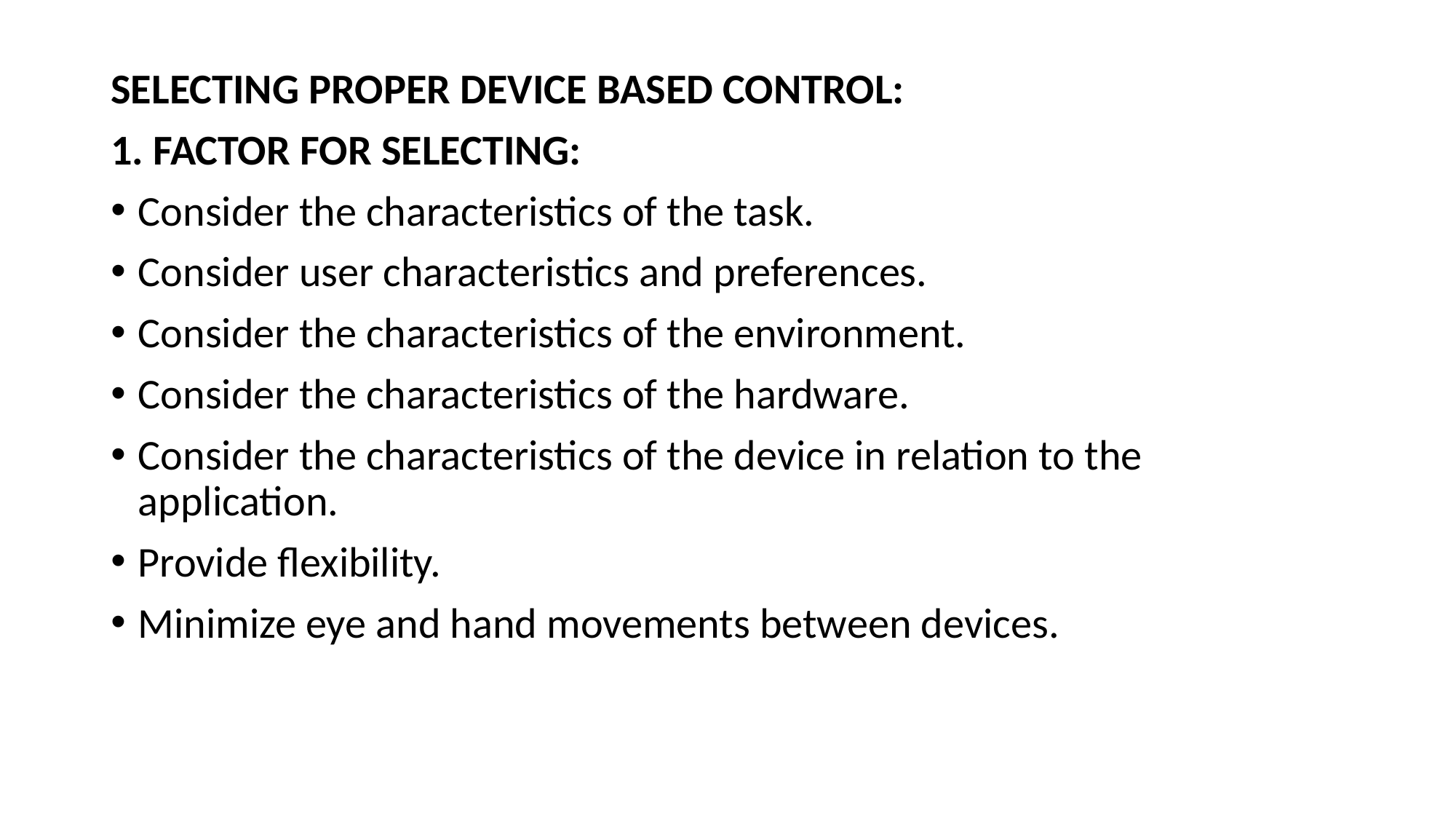

SELECTING PROPER DEVICE BASED CONTROL:
1. FACTOR FOR SELECTING:
Consider the characteristics of the task.
Consider user characteristics and preferences.
Consider the characteristics of the environment.
Consider the characteristics of the hardware.
Consider the characteristics of the device in relation to the application.
Provide flexibility.
Minimize eye and hand movements between devices.